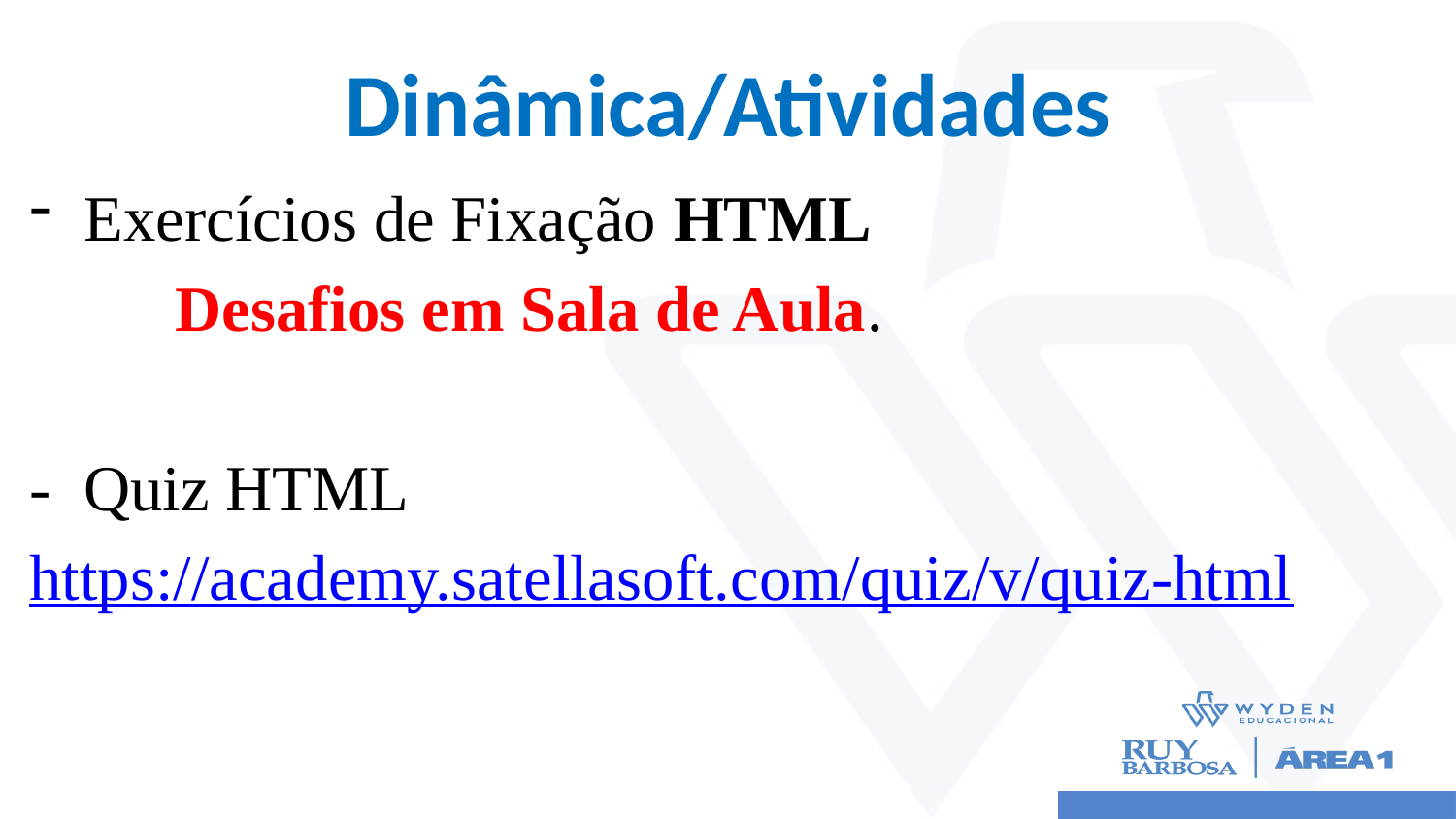

# Dinâmica/Atividades
Exercícios de Fixação HTML
	Desafios em Sala de Aula.

-  Quiz HTML
https://academy.satellasoft.com/quiz/v/quiz-html